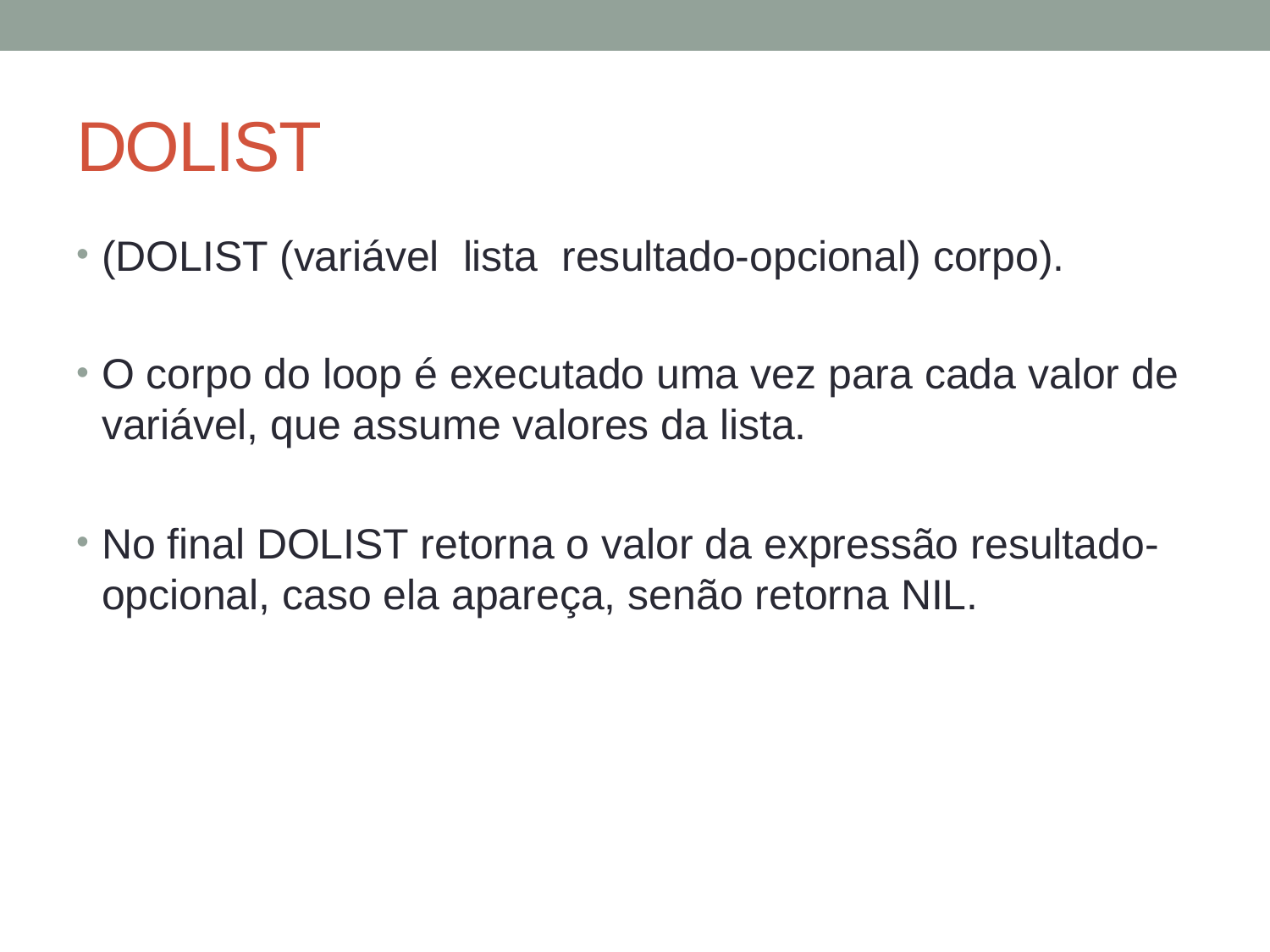

# DOLIST
(DOLIST (variável  lista  resultado-opcional) corpo).

O corpo do loop é executado uma vez para cada valor de variável, que assume valores da lista.

No final DOLIST retorna o valor da expressão resultado-opcional, caso ela apareça, senão retorna NIL.